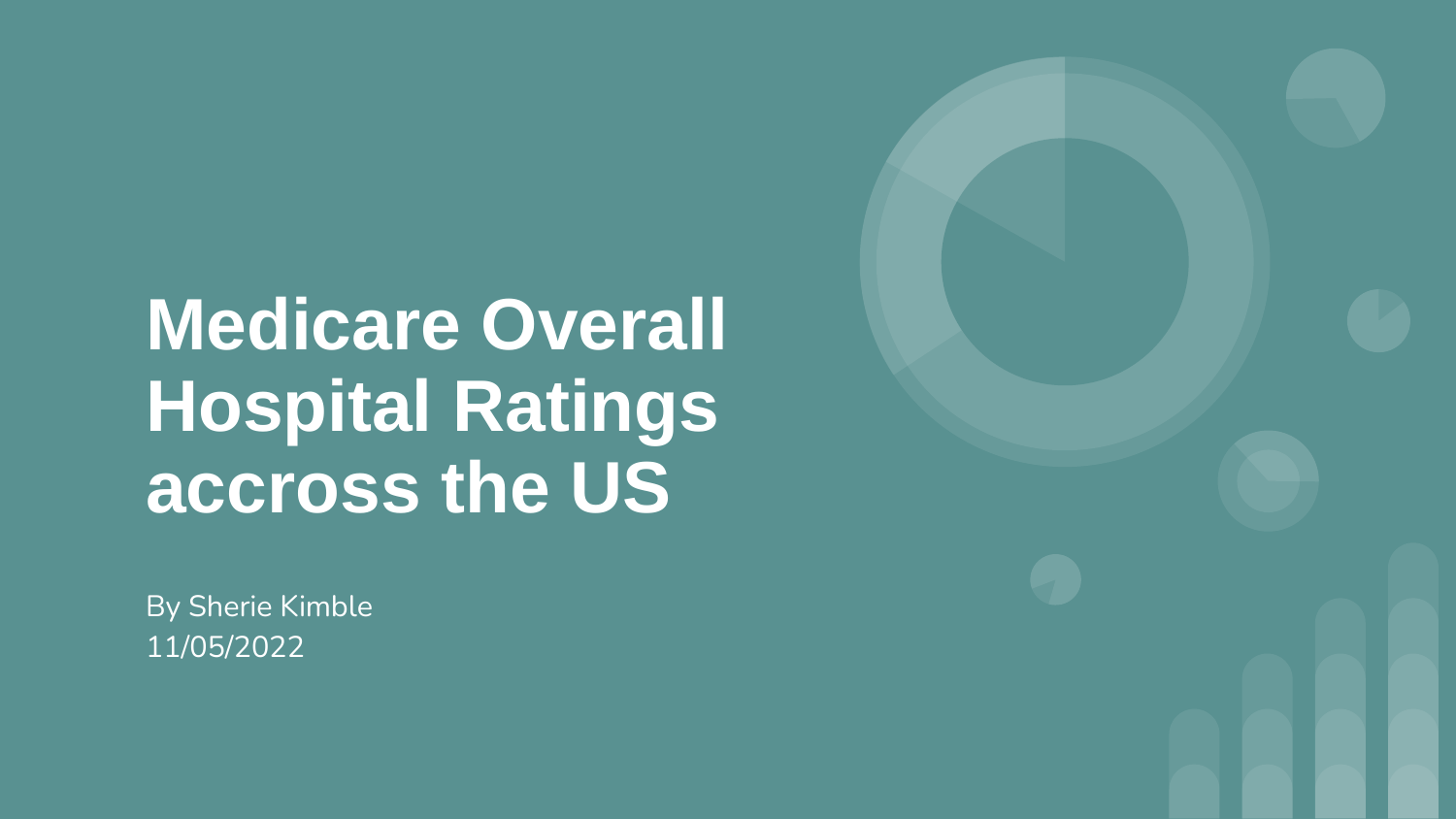

# Medicare Overall Hospital Ratings accross the US
By Sherie Kimble
11/05/2022